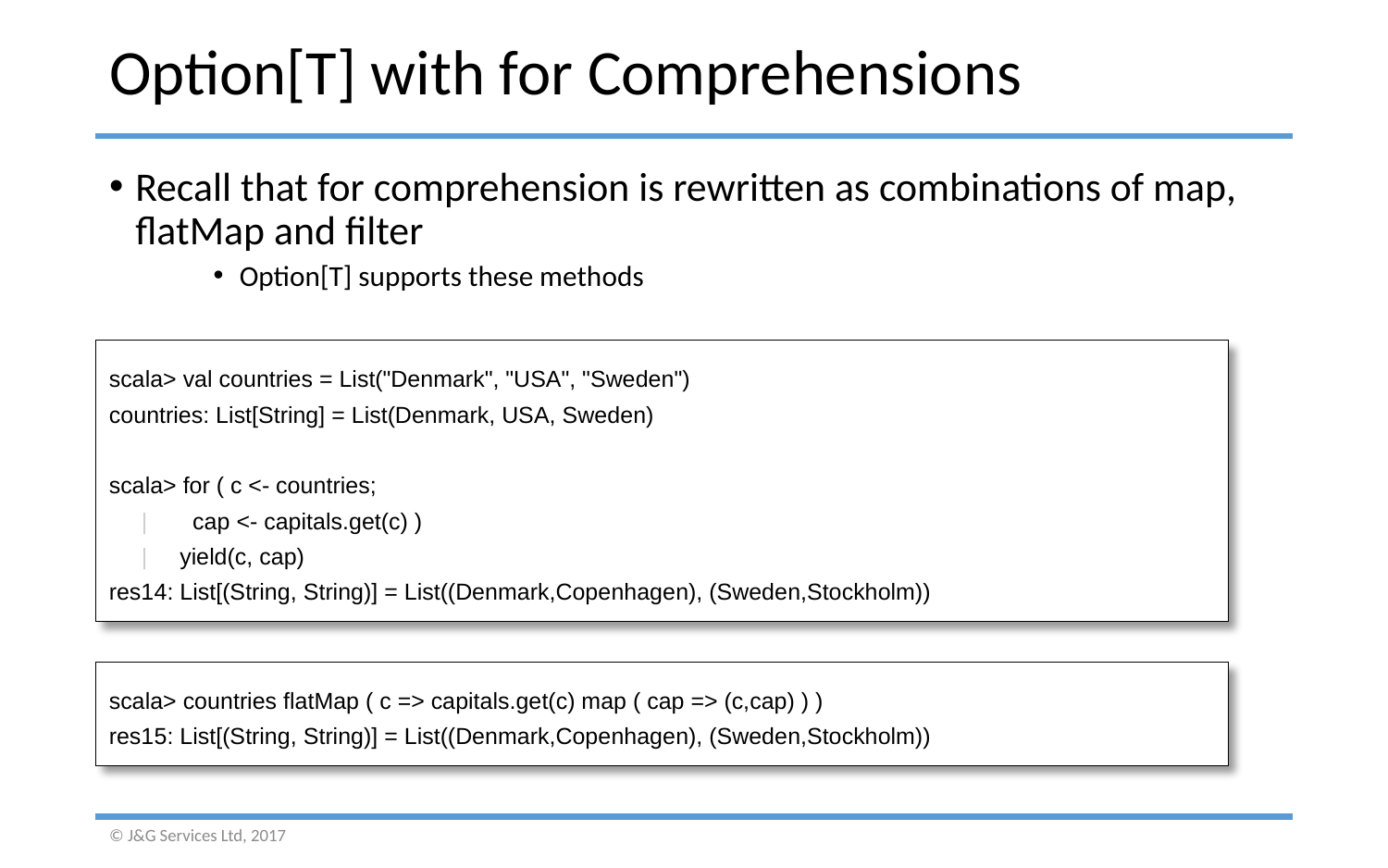

# Option[T] with for Comprehensions
Recall that for comprehension is rewritten as combinations of map, flatMap and filter
Option[T] supports these methods
scala> val countries = List("Denmark", "USA", "Sweden")
countries: List[String] = List(Denmark, USA, Sweden)

scala> for ( c <- countries;
     |       cap <- capitals.get(c) )
     |     yield(c, cap)
res14: List[(String, String)] = List((Denmark,Copenhagen), (Sweden,Stockholm))
scala> countries flatMap ( c => capitals.get(c) map ( cap => (c,cap) ) )
res15: List[(String, String)] = List((Denmark,Copenhagen), (Sweden,Stockholm))